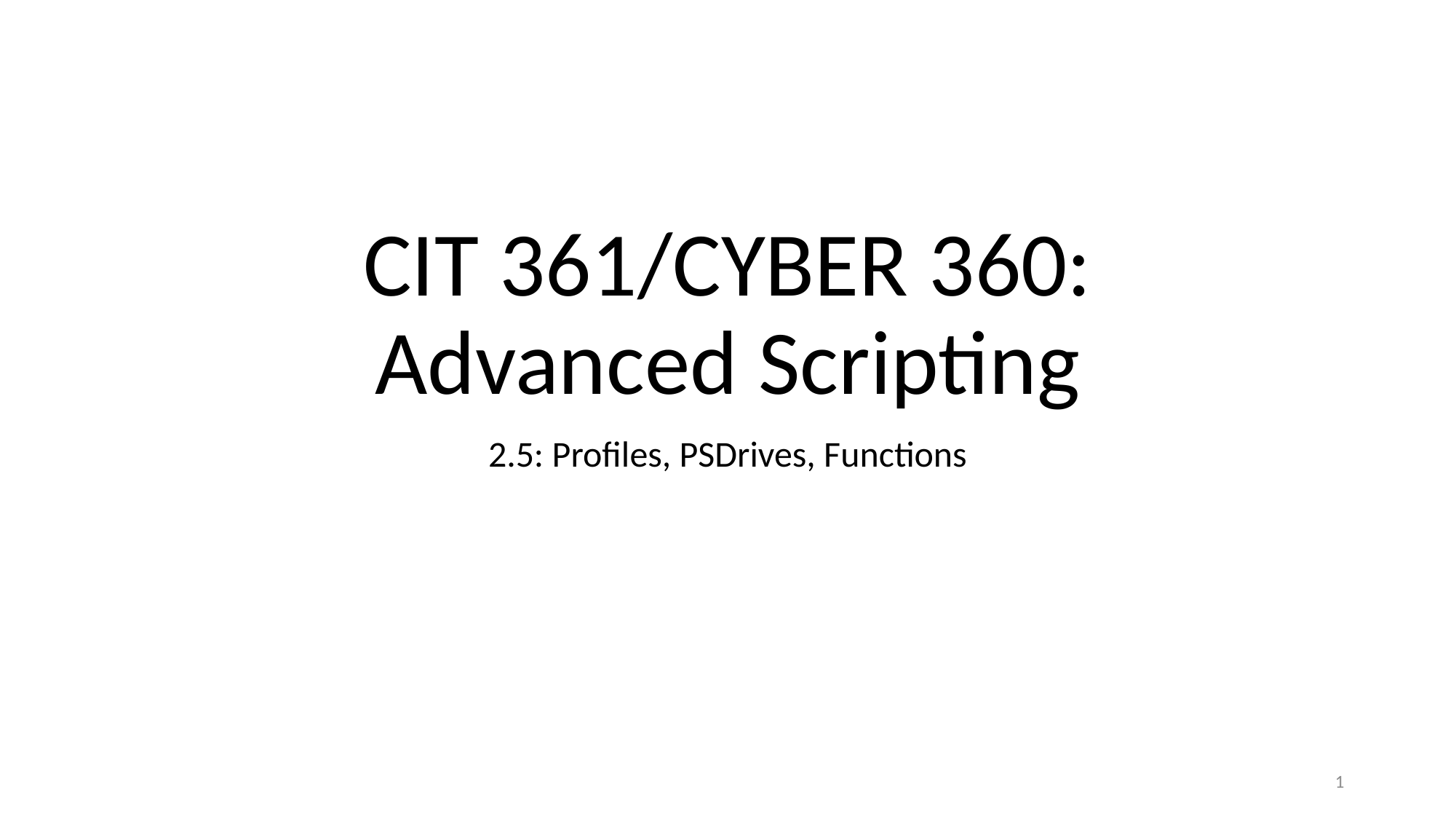

# CIT 361/CYBER 360: Advanced Scripting
2.5: Profiles, PSDrives, Functions
1